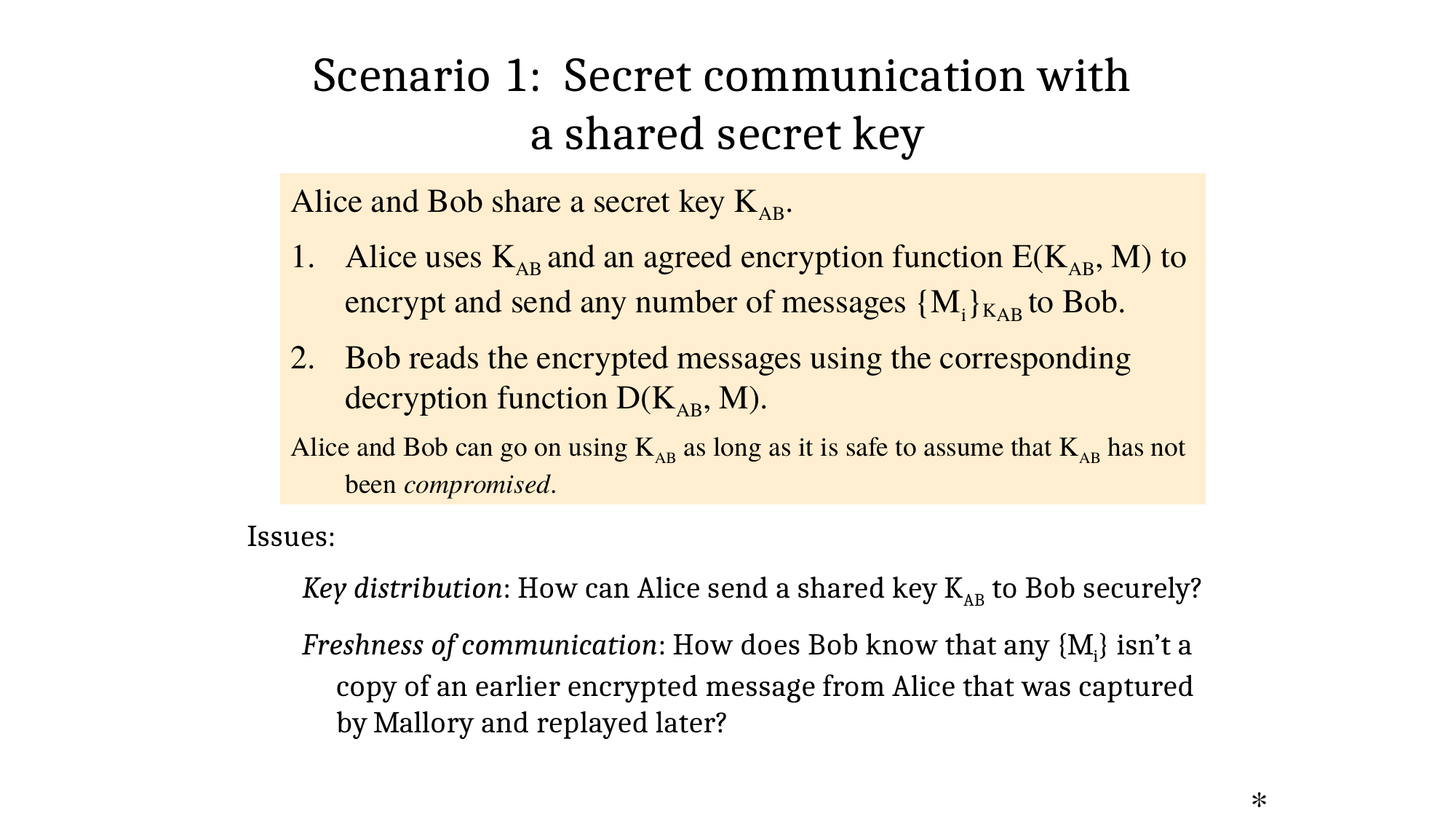

# Scenario 1:  Secret communication with a shared secret key
Alice and Bob share a secret key KAB.
Alice uses KAB and an agreed encryption function E(KAB, M) to encrypt and send any number of messages {Mi}KAB to Bob.
Bob reads the encrypted messages using the corresponding decryption function D(KAB, M).
Alice and Bob can go on using KAB as long as it is safe to assume that KAB has not been compromised.
Issues:
Key distribution: How can Alice send a shared key KAB to Bob securely?
Freshness of communication: How does Bob know that any {Mi} isn’t a copy of an earlier encrypted message from Alice that was captured by Mallory and replayed later?
*